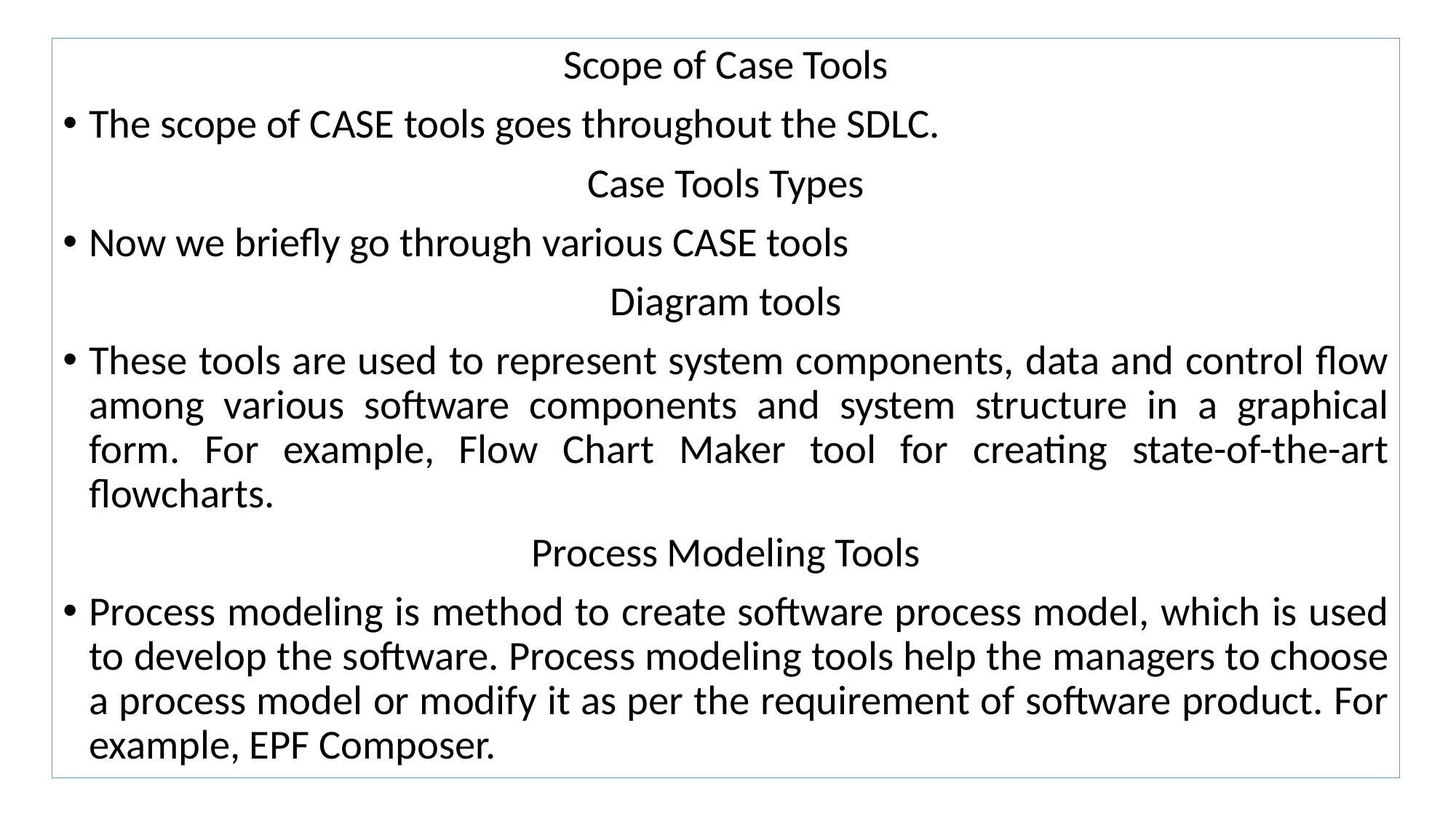

Scope of Case Tools
The scope of CASE tools goes throughout the SDLC.
Case Tools Types
Now we briefly go through various CASE tools
Diagram tools
These tools are used to represent system components, data and control flow among various software components and system structure in a graphical form. For example, Flow Chart Maker tool for creating state-of-the-art flowcharts.
Process Modeling Tools
Process modeling is method to create software process model, which is used to develop the software. Process modeling tools help the managers to choose a process model or modify it as per the requirement of software product. For example, EPF Composer.